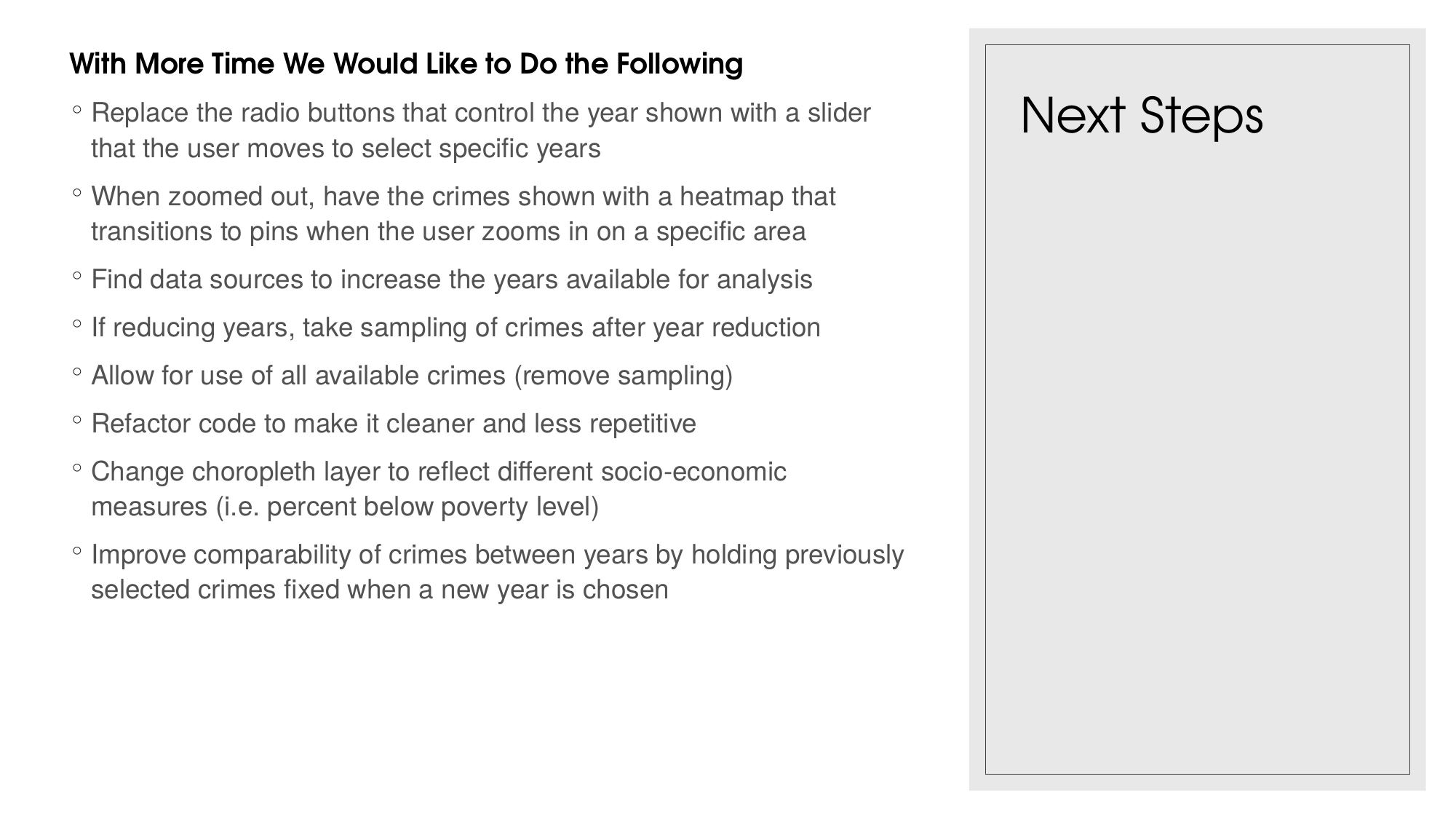

With More Time We Would Like to Do the Following
Replace the radio buttons that control the year shown with a slider that the user moves to select specific years
When zoomed out, have the crimes shown with a heatmap that transitions to pins when the user zooms in on a specific area
Find data sources to increase the years available for analysis
If reducing years, take sampling of crimes after year reduction
Allow for use of all available crimes (remove sampling)
Refactor code to make it cleaner and less repetitive
Change choropleth layer to reflect different socio-economic measures (i.e. percent below poverty level)
Improve comparability of crimes between years by holding previously selected crimes fixed when a new year is chosen

# Next Steps